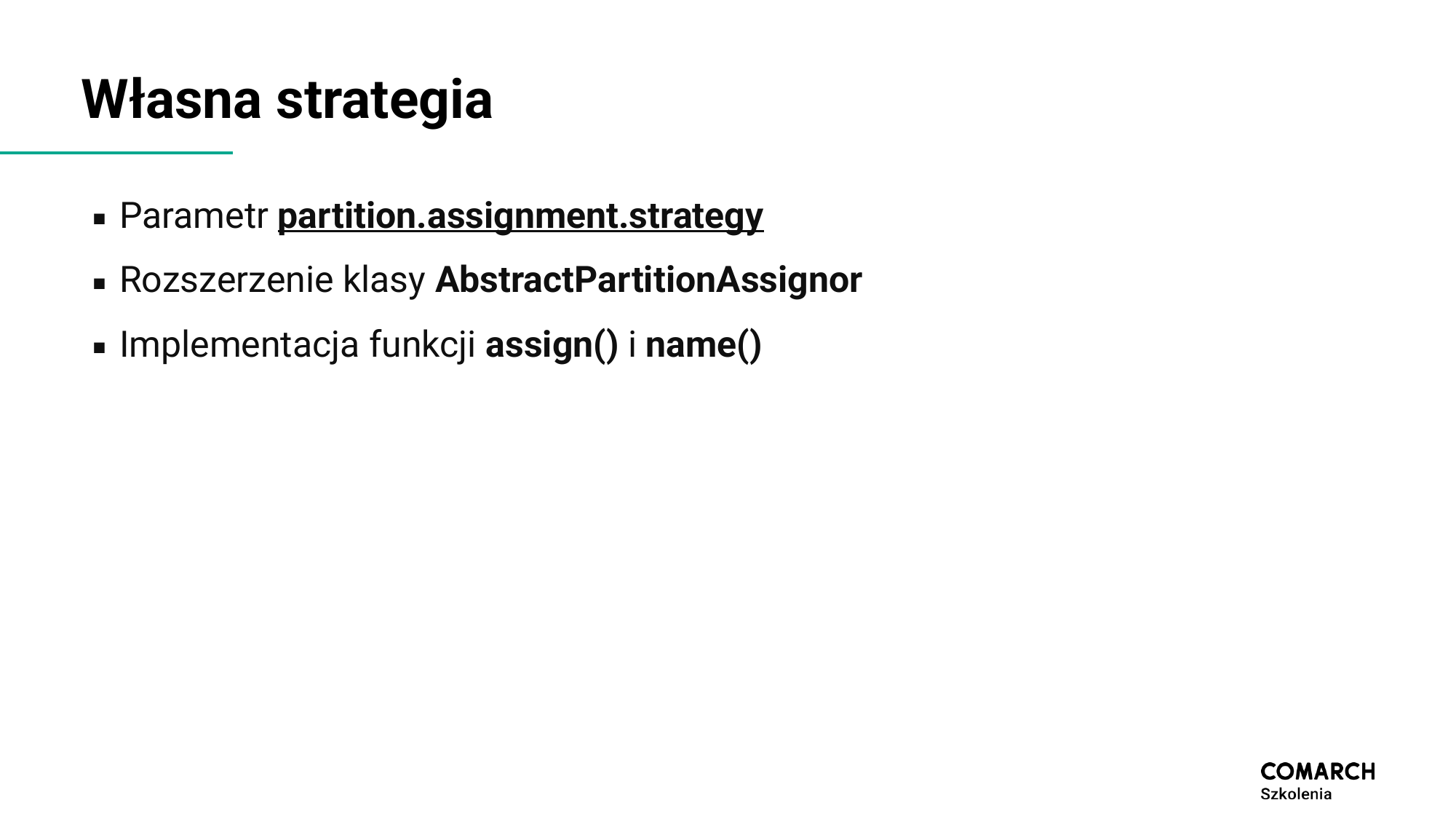

# Własna strategia
Parametr partition.assignment.strategy
Rozszerzenie klasy AbstractPartitionAssignor
Implementacja funkcji assign() i name()